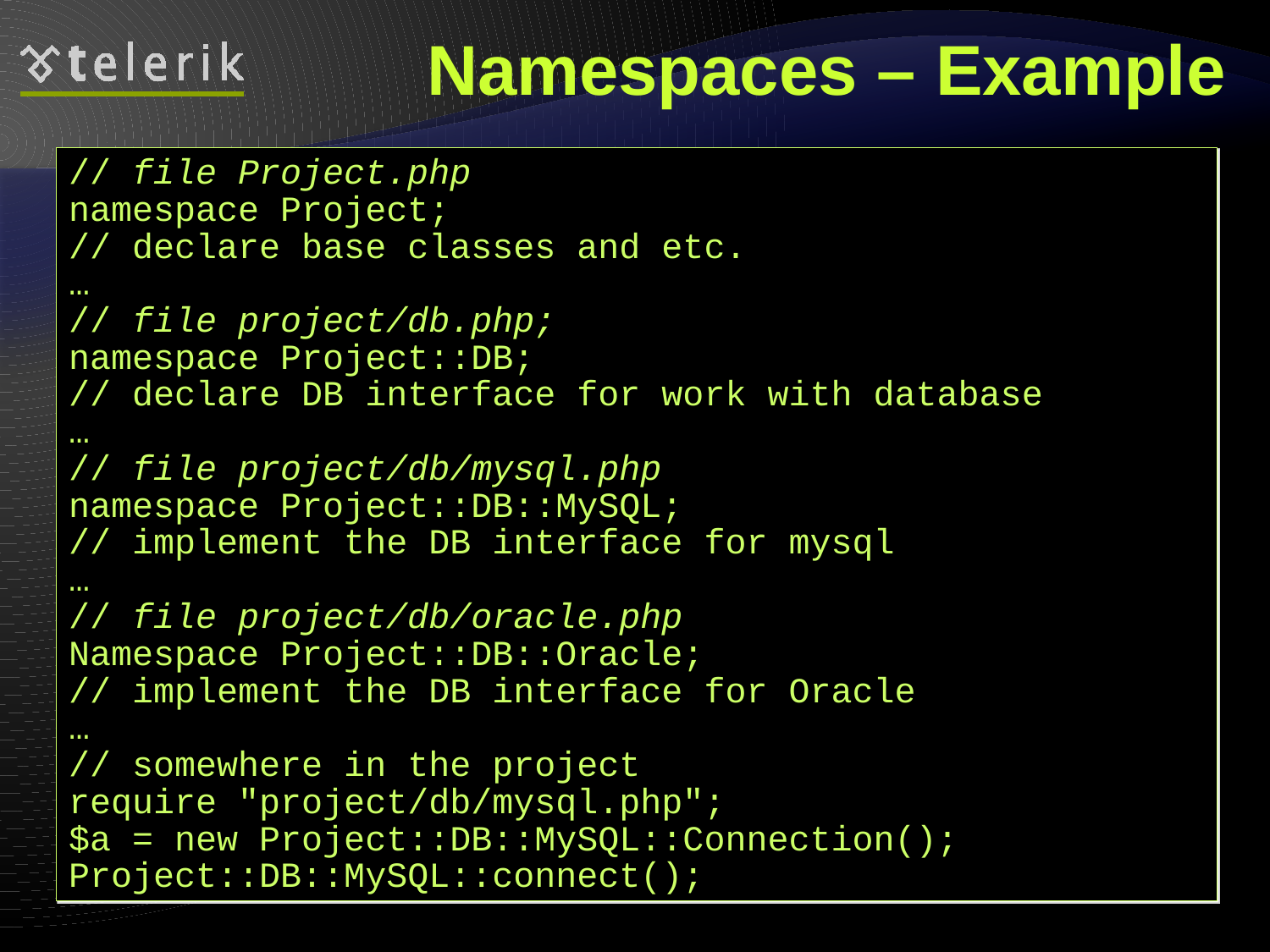

# Namespaces – Example
// file Project.php
namespace Project;
// declare base classes and etc.
…
// file project/db.php;
namespace Project::DB;
// declare DB interface for work with database
…
// file project/db/mysql.php
namespace Project::DB::MySQL;
// implement the DB interface for mysql
…
// file project/db/oracle.php
Namespace Project::DB::Oracle;
// implement the DB interface for Oracle
…
// somewhere in the project
require "project/db/mysql.php";
$a = new Project::DB::MySQL::Connection();
Project::DB::MySQL::connect();